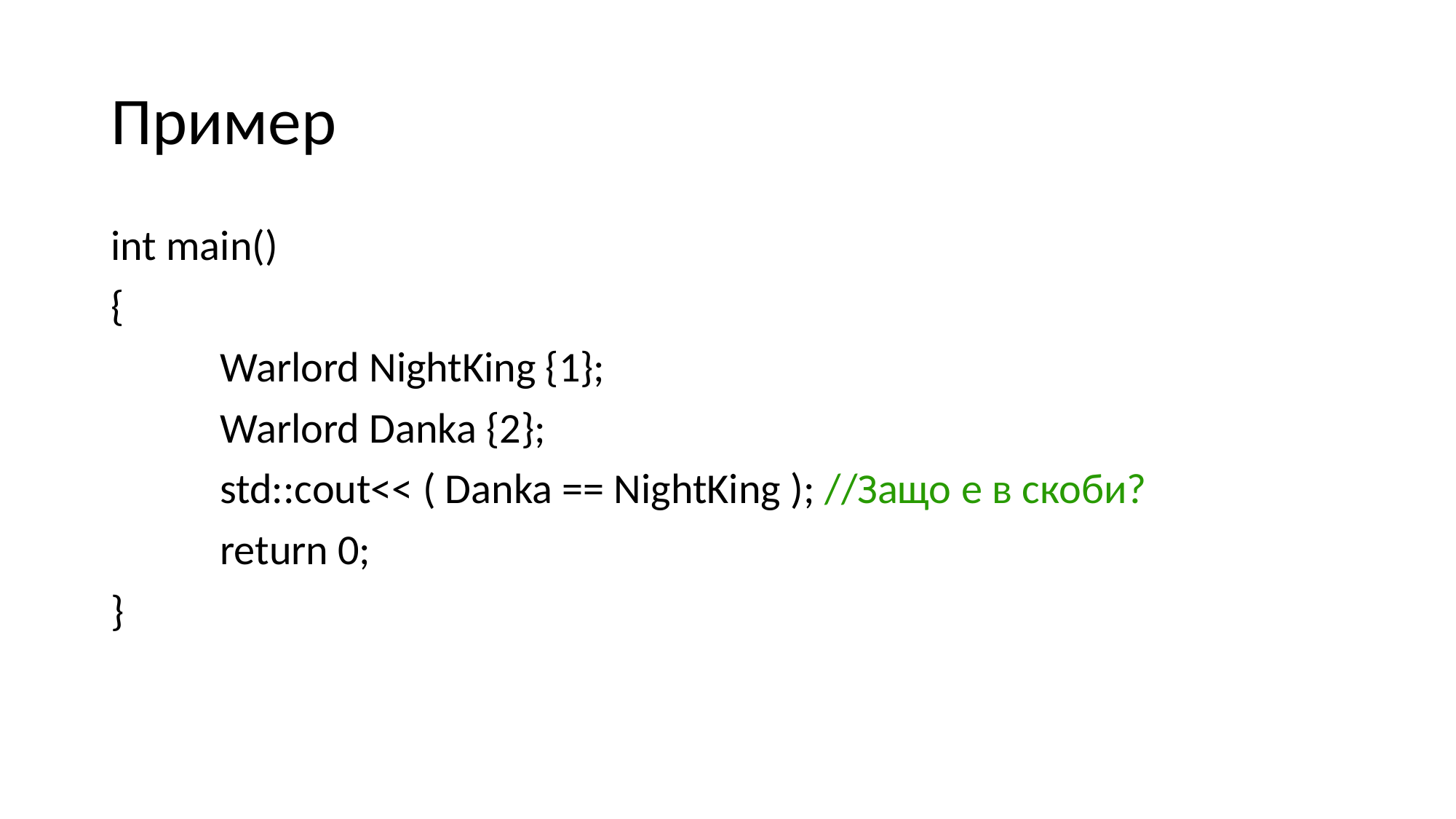

# Пример
int main()
{
	Warlord NightKing {1};
	Warlord Danka {2};
	std::cout<< ( Danka == NightKing ); //Защо е в скоби?
	return 0;
}